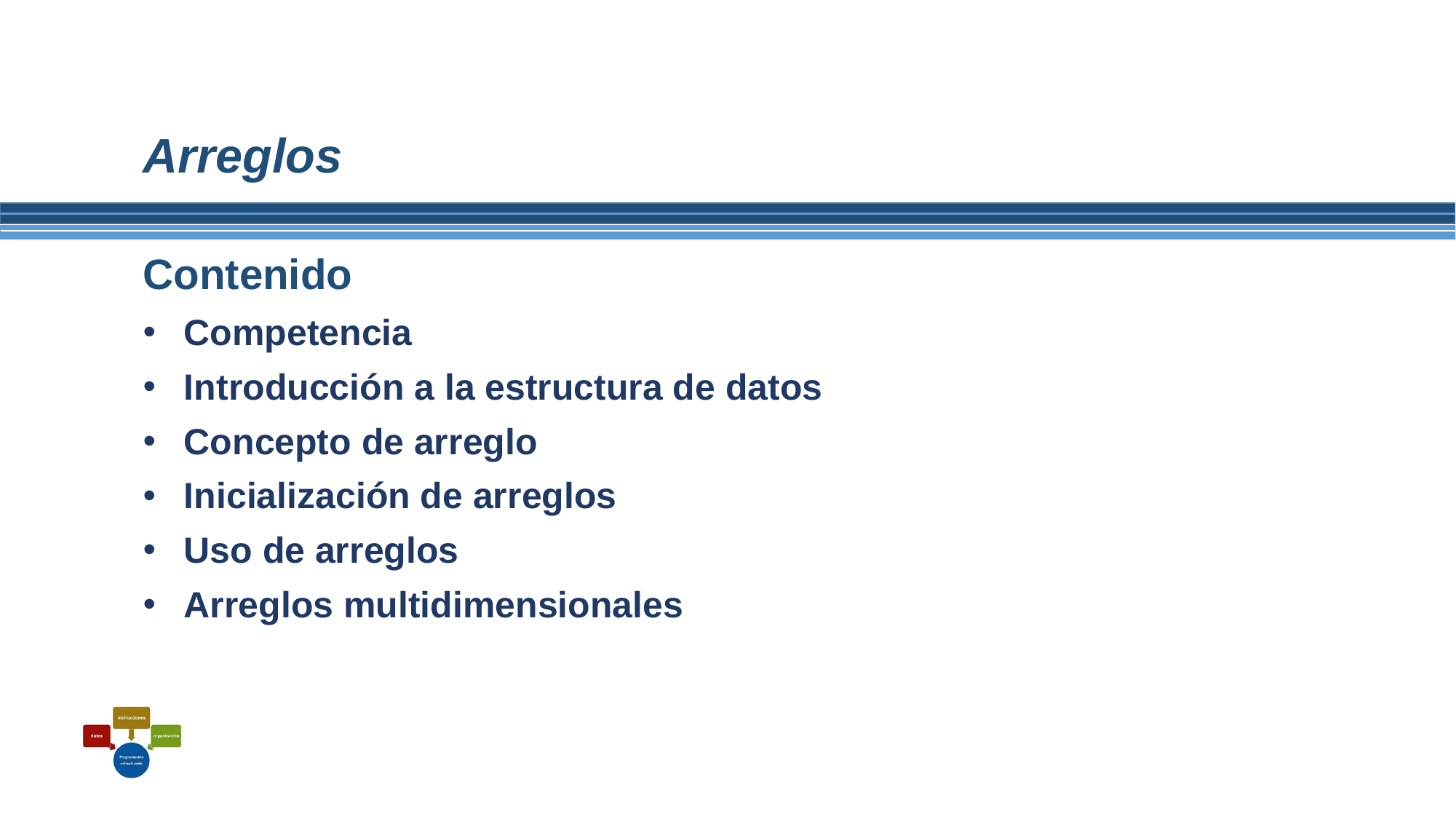

# Arreglos
Contenido
Competencia
Introducción a la estructura de datos
Concepto de arreglo
Inicialización de arreglos
Uso de arreglos
Arreglos multidimensionales